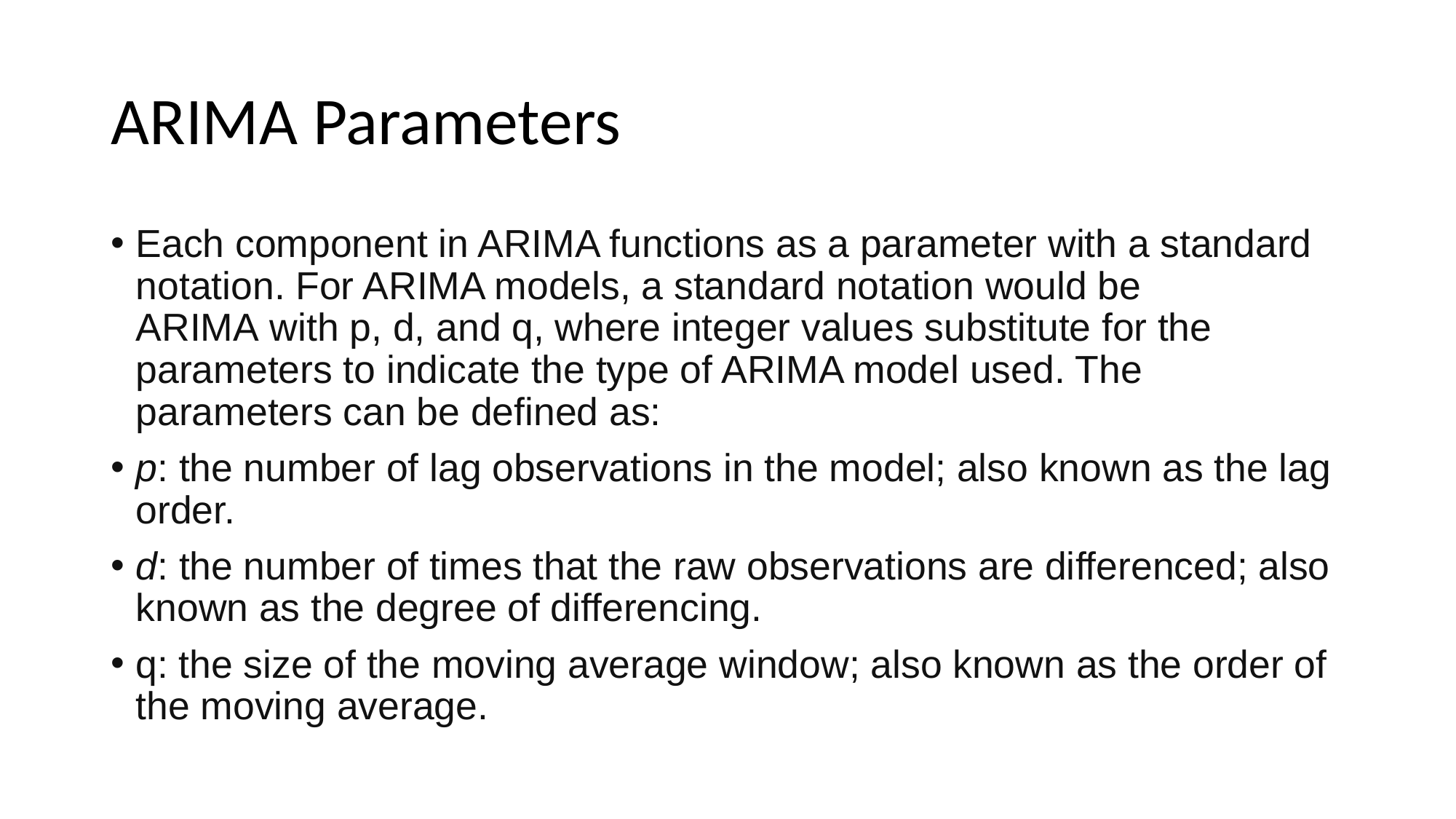

# ARIMA Parameters
Each component in ARIMA functions as a parameter with a standard notation. For ARIMA models, a standard notation would be ARIMA with p, d, and q, where integer values substitute for the parameters to indicate the type of ARIMA model used. The parameters can be defined as:
p: the number of lag observations in the model; also known as the lag order.
d: the number of times that the raw observations are differenced; also known as the degree of differencing.
q: the size of the moving average window; also known as the order of the moving average.